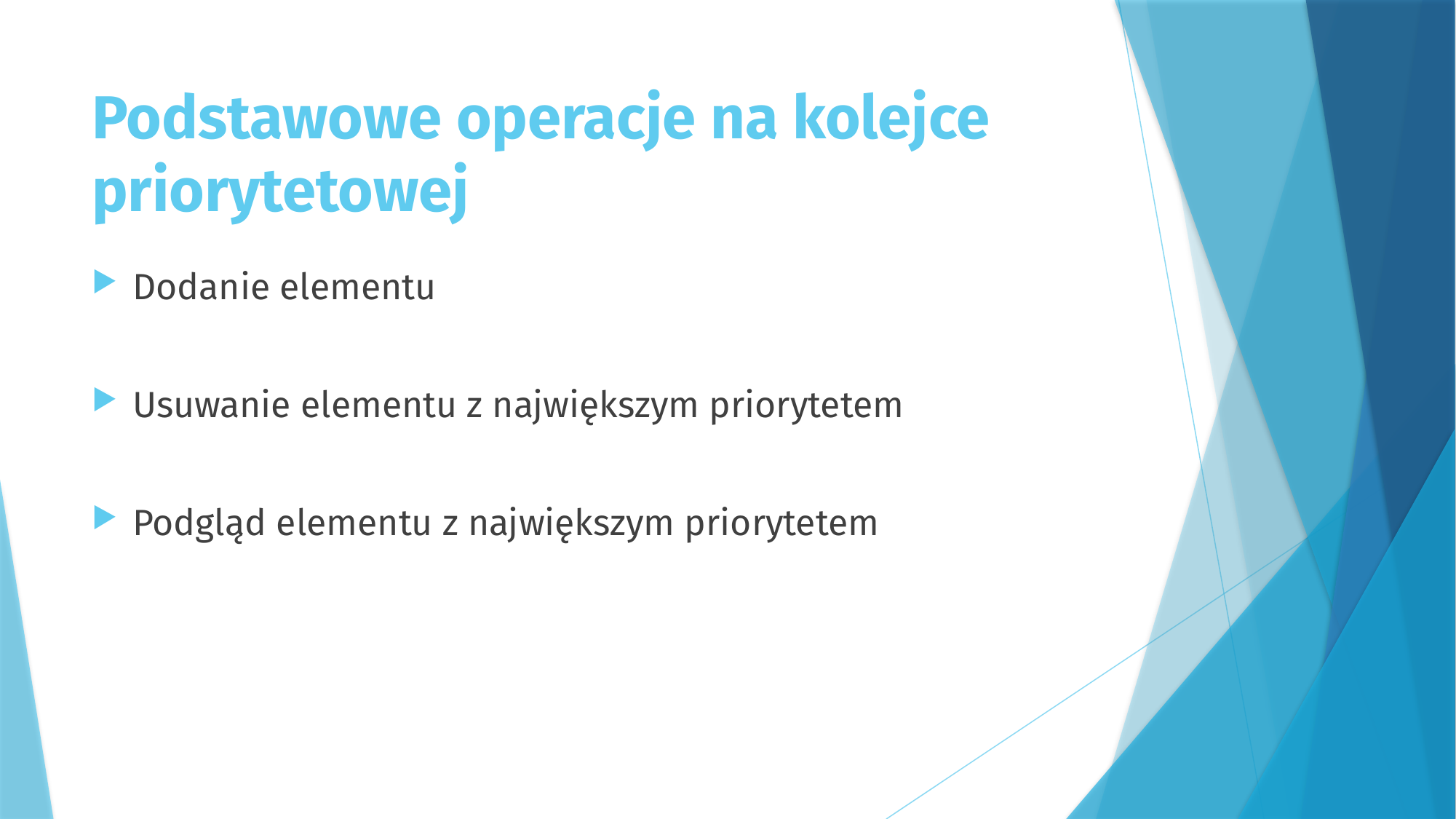

# Podstawowe operacje na kolejce priorytetowej
Dodanie elementu

Usuwanie elementu z największym priorytetem

Podgląd elementu z największym priorytetem